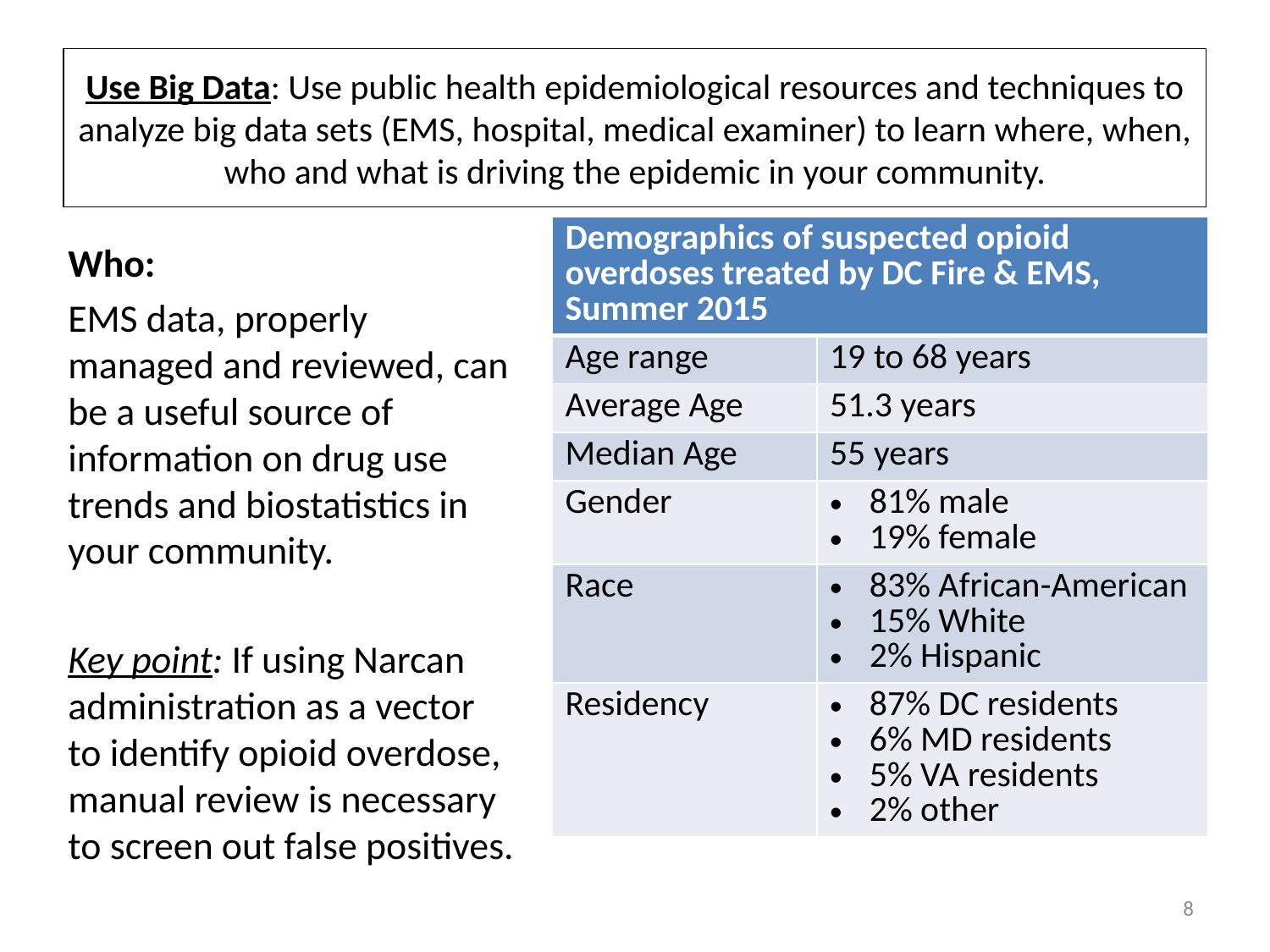

# Use Big Data: Use public health epidemiological resources and techniques to analyze big data sets (EMS, hospital, medical examiner) to learn where, when, who and what is driving the epidemic in your community.
| Demographics of suspected opioid overdoses treated by DC Fire & EMS, Summer 2015 |  |
| --- | --- |
| Age range | 19 to 68 years |
| Average Age | 51.3 years |
| Median Age | 55 years |
| Gender | 81% male 19% female |
| Race | 83% African-American 15% White 2% Hispanic |
| Residency | 87% DC residents 6% MD residents 5% VA residents 2% other |
Who:
EMS data, properly managed and reviewed, can be a useful source of information on drug use trends and biostatistics in your community.

Key point: If using Narcan administration as a vector to identify opioid overdose, manual review is necessary to screen out false positives.
8